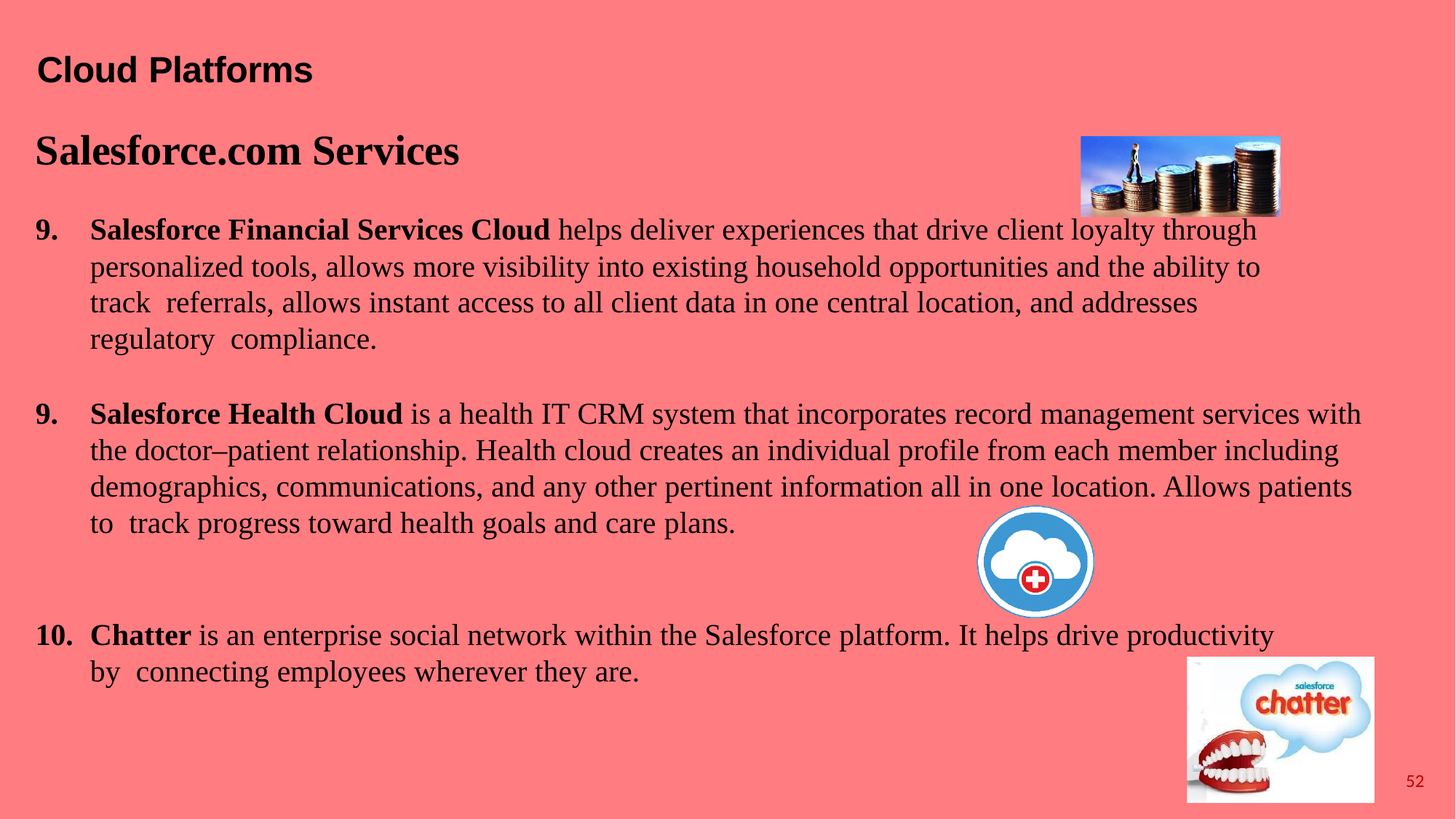

# Cloud Platforms
Salesforce.com Services
9.	Salesforce Financial Services Cloud helps deliver experiences that drive client loyalty through  personalized tools, allows more visibility into existing household opportunities and the ability to track  referrals, allows instant access to all client data in one central location, and addresses regulatory  compliance.

Salesforce Health Cloud is a health IT CRM system that incorporates record management services with  the doctor–patient relationship. Health cloud creates an individual profile from each member including  demographics, communications, and any other pertinent information all in one location. Allows patients to  track progress toward health goals and care plans.

Chatter is an enterprise social network within the Salesforce platform. It helps drive productivity by  connecting employees wherever they are.

52